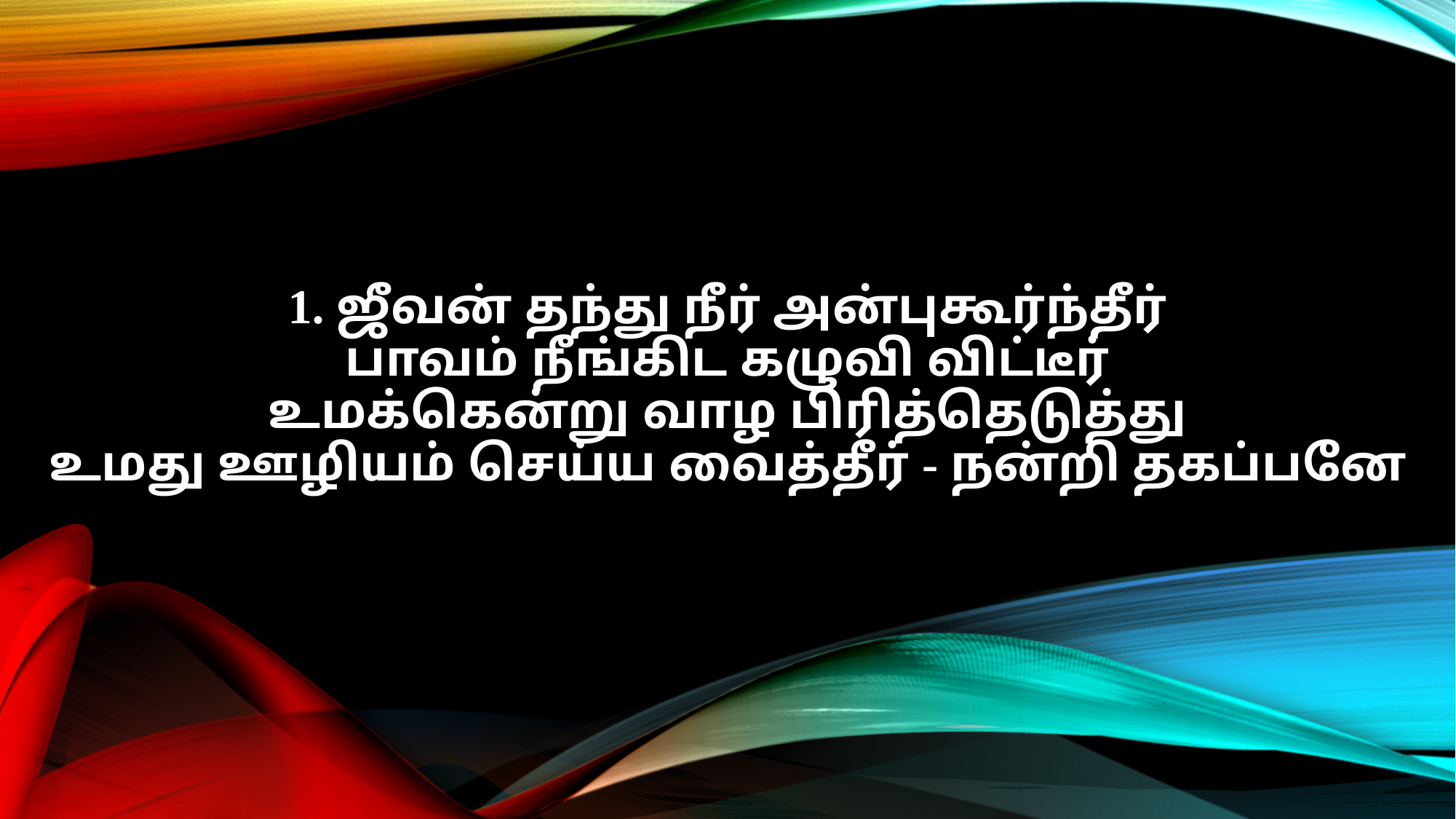

1. ஜீவன் தந்து நீர் அன்புகூர்ந்தீர்
பாவம் நீங்கிட கழுவி விட்டீர்
உமக்கென்று வாழ பிரித்தெடுத்து
உமது ஊழியம் செய்ய வைத்தீர் - நன்றி தகப்பனே